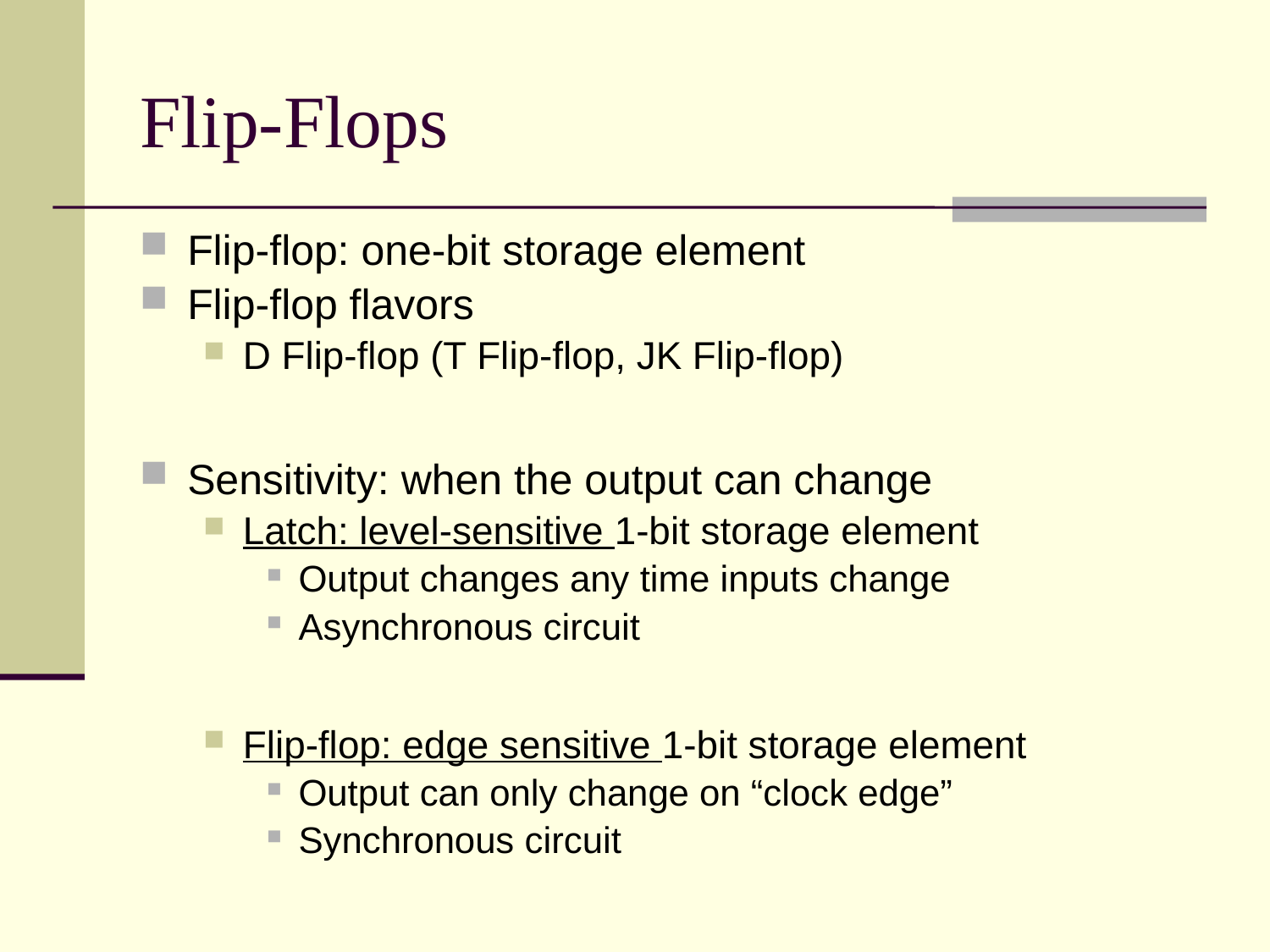

Flip-Flops
Flip-flop: one-bit storage element
Flip-flop flavors
D Flip-flop (T Flip-flop, JK Flip-flop)

Sensitivity: when the output can change
Latch: level-sensitive 1-bit storage element
Output changes any time inputs change
Asynchronous circuit

Flip-flop: edge sensitive 1-bit storage element
Output can only change on “clock edge”
Synchronous circuit